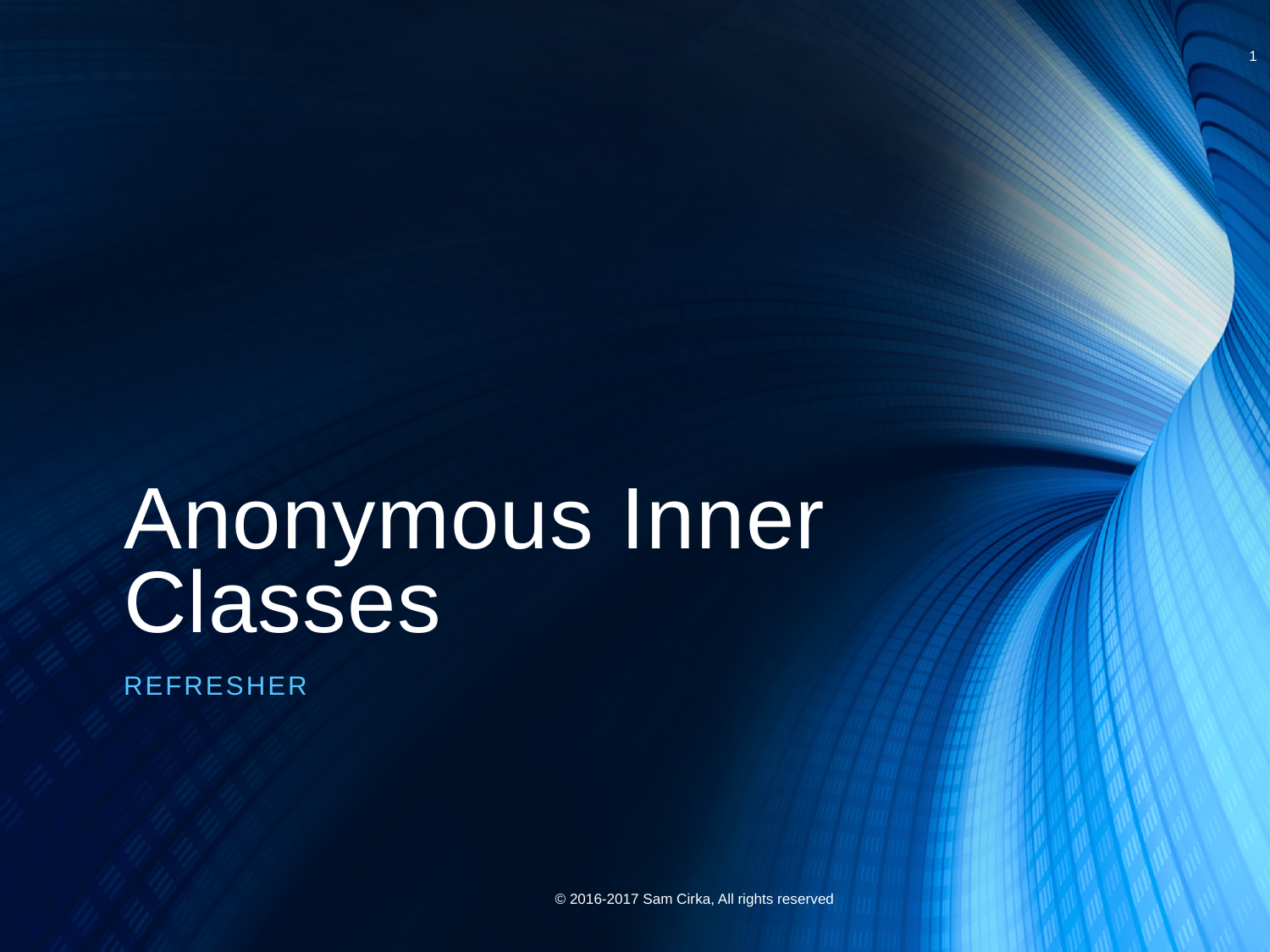

1
# Anonymous Inner Classes
Refresher
© 2016-2017 Sam Cirka, All rights reserved